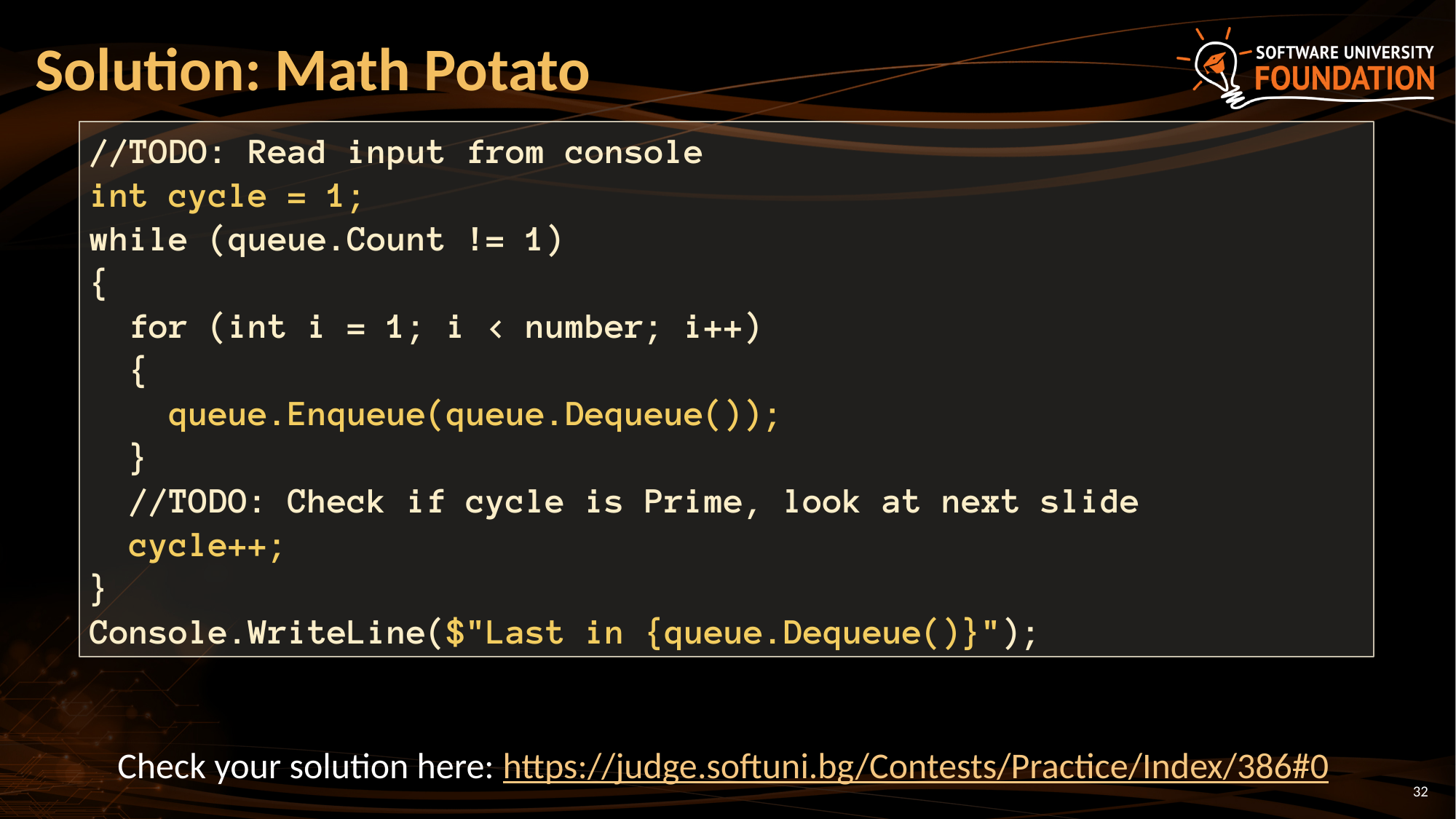

# Solution: Math Potato
//TODO: Read input from console
int cycle = 1;
while (queue.Count != 1)
{
  for (int i = 1; i < number; i++)
  {
    queue.Enqueue(queue.Dequeue());
  }
  //TODO: Check if cycle is Prime, look at next slide
  cycle++;
}
Console.WriteLine($"Last in {queue.Dequeue()}");
Check your solution here: https://judge.softuni.bg/Contests/Practice/Index/386#0
32